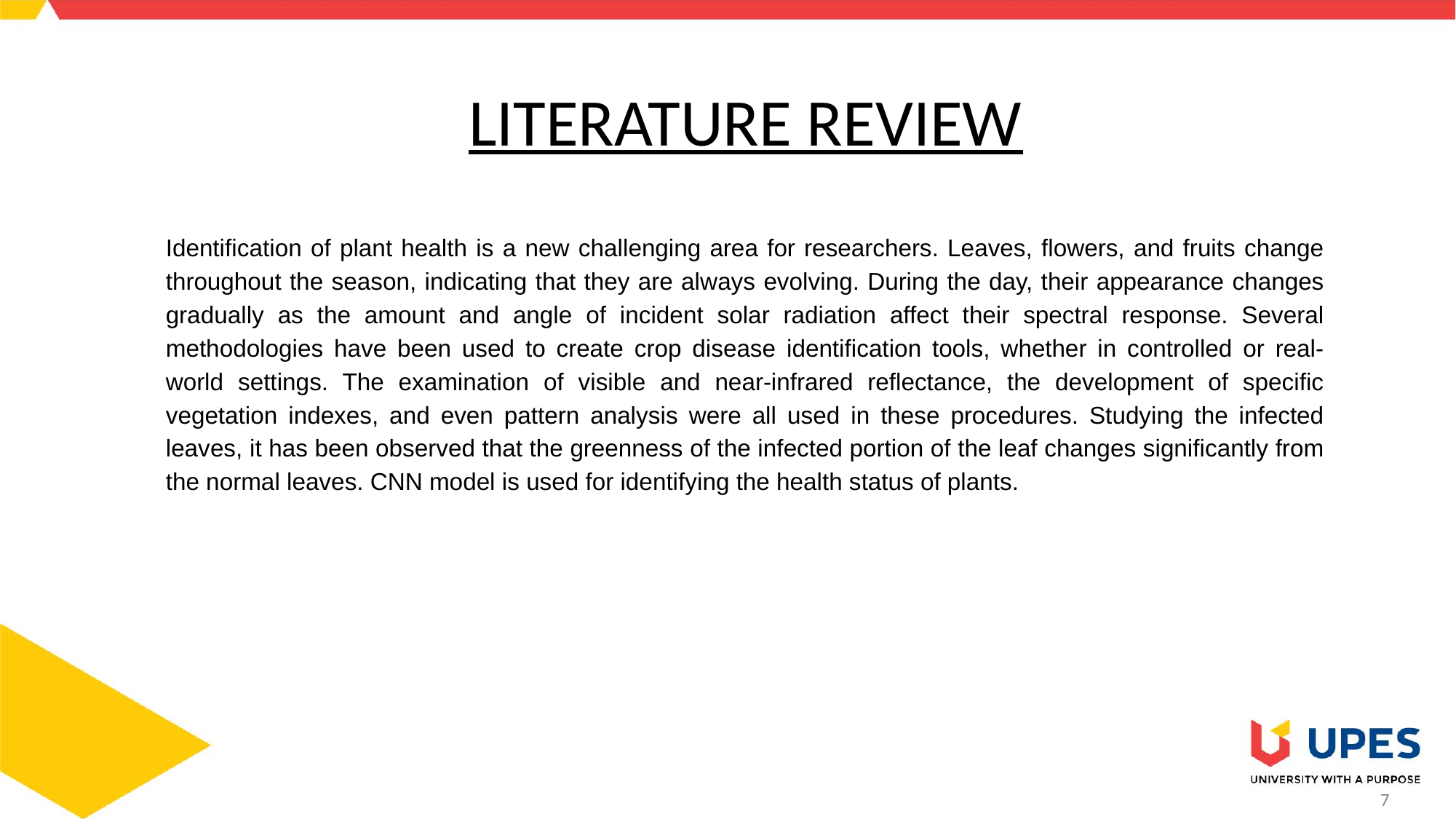

# LITERATURE REVIEW
Identification of plant health is a new challenging area for researchers. Leaves, flowers, and fruits change throughout the season, indicating that they are always evolving. During the day, their appearance changes gradually as the amount and angle of incident solar radiation affect their spectral response. Several methodologies have been used to create crop disease identification tools, whether in controlled or real-world settings. The examination of visible and near-infrared reflectance, the development of specific vegetation indexes, and even pattern analysis were all used in these procedures. Studying the infected leaves, it has been observed that the greenness of the infected portion of the leaf changes significantly from the normal leaves. CNN model is used for identifying the health status of plants.